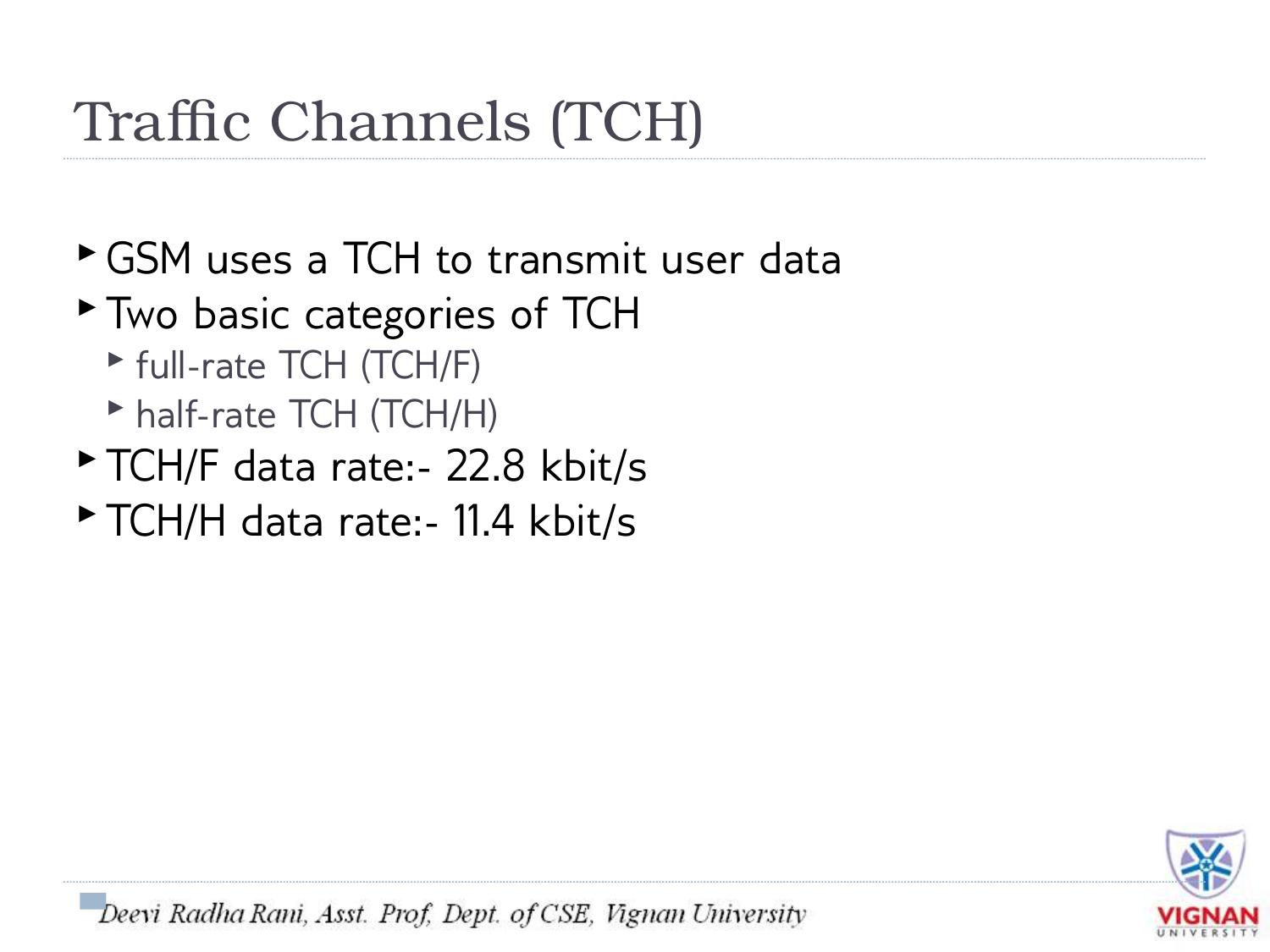

Traffic Channels (TCH)
GSM uses a TCH to transmit user data
Two basic categories of TCH
full-rate TCH (TCH/F)
half-rate TCH (TCH/H)
TCH/F data rate:- 22.8 kbit/s
TCH/H data rate:- 11.4 kbit/s